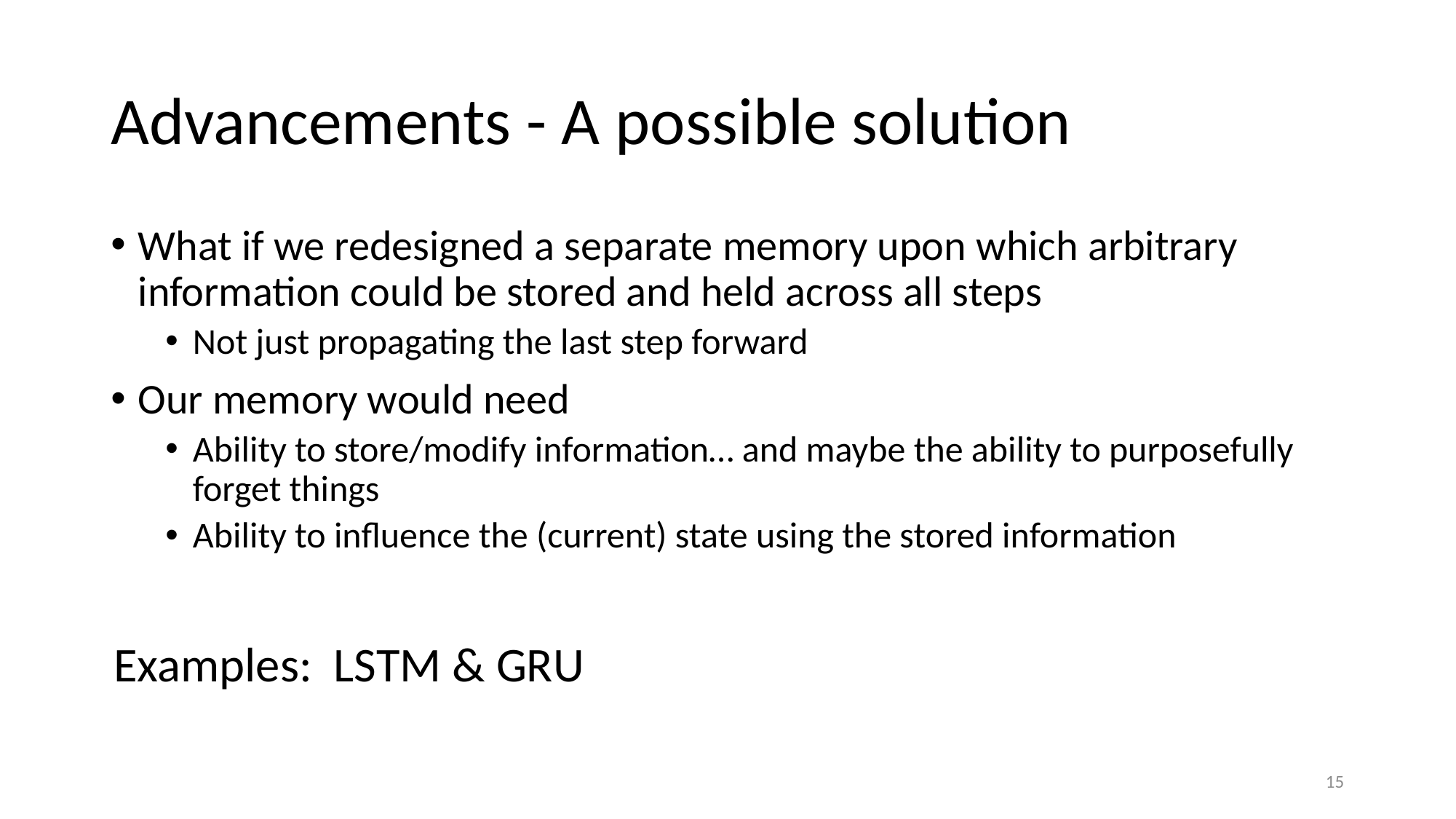

# Advancements - A possible solution
What if we redesigned a separate memory upon which arbitrary information could be stored and held across all steps
Not just propagating the last step forward
Our memory would need
Ability to store/modify information… and maybe the ability to purposefully forget things
Ability to influence the (current) state using the stored information
Examples:  LSTM & GRU
15